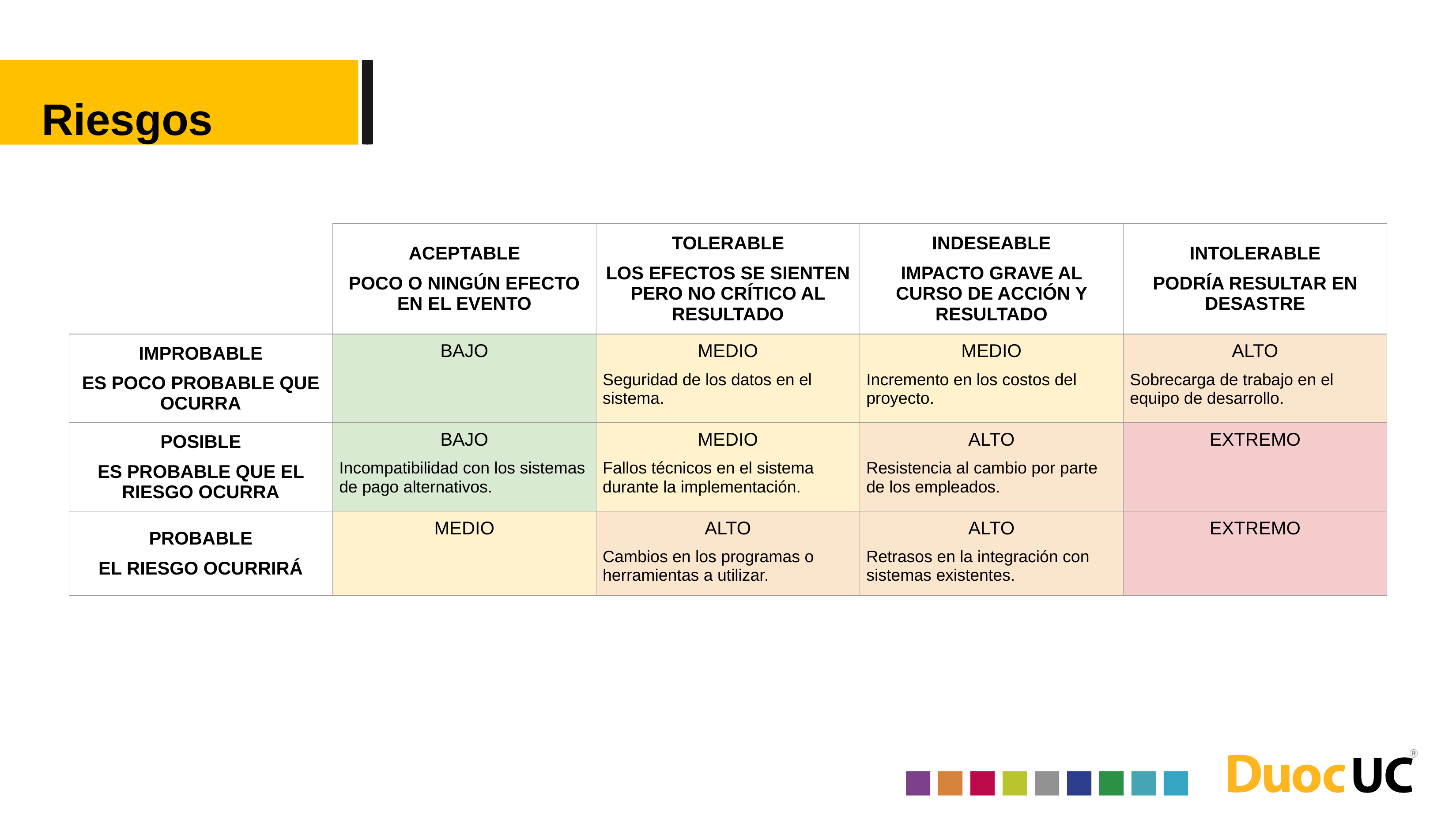

Riesgos
|  | ACEPTABLE POCO O NINGÚN EFECTO EN EL EVENTO | TOLERABLE LOS EFECTOS SE SIENTEN PERO NO CRÍTICO AL RESULTADO | INDESEABLE IMPACTO GRAVE AL CURSO DE ACCIÓN Y RESULTADO | INTOLERABLE PODRÍA RESULTAR EN DESASTRE |
| --- | --- | --- | --- | --- |
| IMPROBABLE ES POCO PROBABLE QUE OCURRA | BAJO | MEDIO Seguridad de los datos en el sistema. | MEDIO Incremento en los costos del proyecto. | ALTO Sobrecarga de trabajo en el equipo de desarrollo. |
| POSIBLE ES PROBABLE QUE EL RIESGO OCURRA | BAJO Incompatibilidad con los sistemas de pago alternativos. | MEDIO Fallos técnicos en el sistema durante la implementación. | ALTO Resistencia al cambio por parte de los empleados. | EXTREMO |
| PROBABLE EL RIESGO OCURRIRÁ | MEDIO | ALTO Cambios en los programas o herramientas a utilizar. | ALTO Retrasos en la integración con sistemas existentes. | EXTREMO |